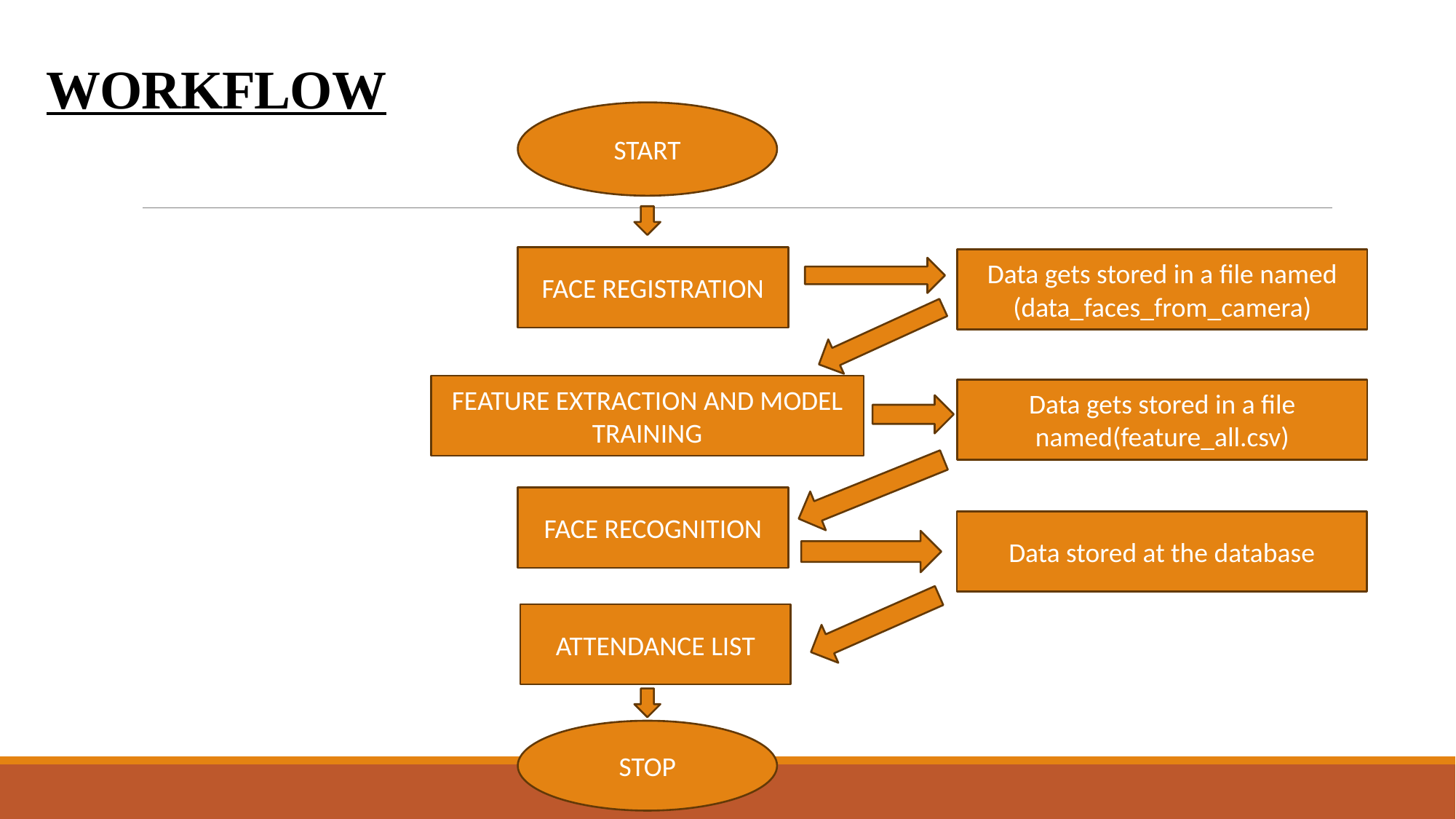

# WORKFLOW
START

FACE REGISTRATION
Data gets stored in a file named (data_faces_from_camera)

FEATURE EXTRACTION AND MODEL TRAINING
Data gets stored in a file named(feature_all.csv)

FACE RECOGNITION
Data stored at the database

ATTENDANCE LIST

STOP